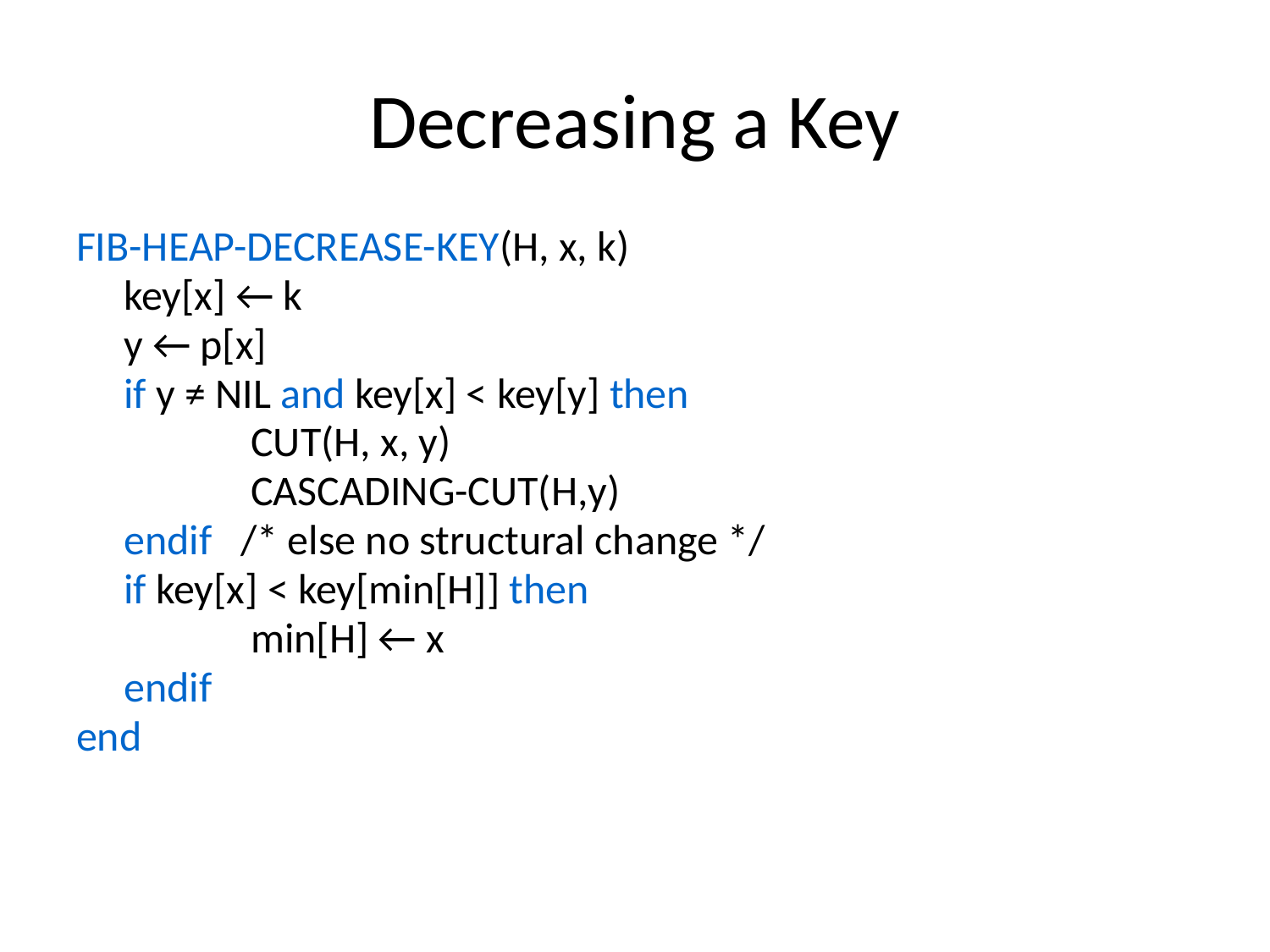

# Decreasing a Key
FIB-HEAP-DECREASE-KEY(H, x, k)
	key[x] ← k
	y ← p[x]
	if y ≠ NIL and key[x] < key[y] then
		CUT(H, x, y)
		CASCADING-CUT(H,y)
	endif   /* else no structural change */
	if key[x] < key[min[H]] then
		min[H] ← x
	endif
end